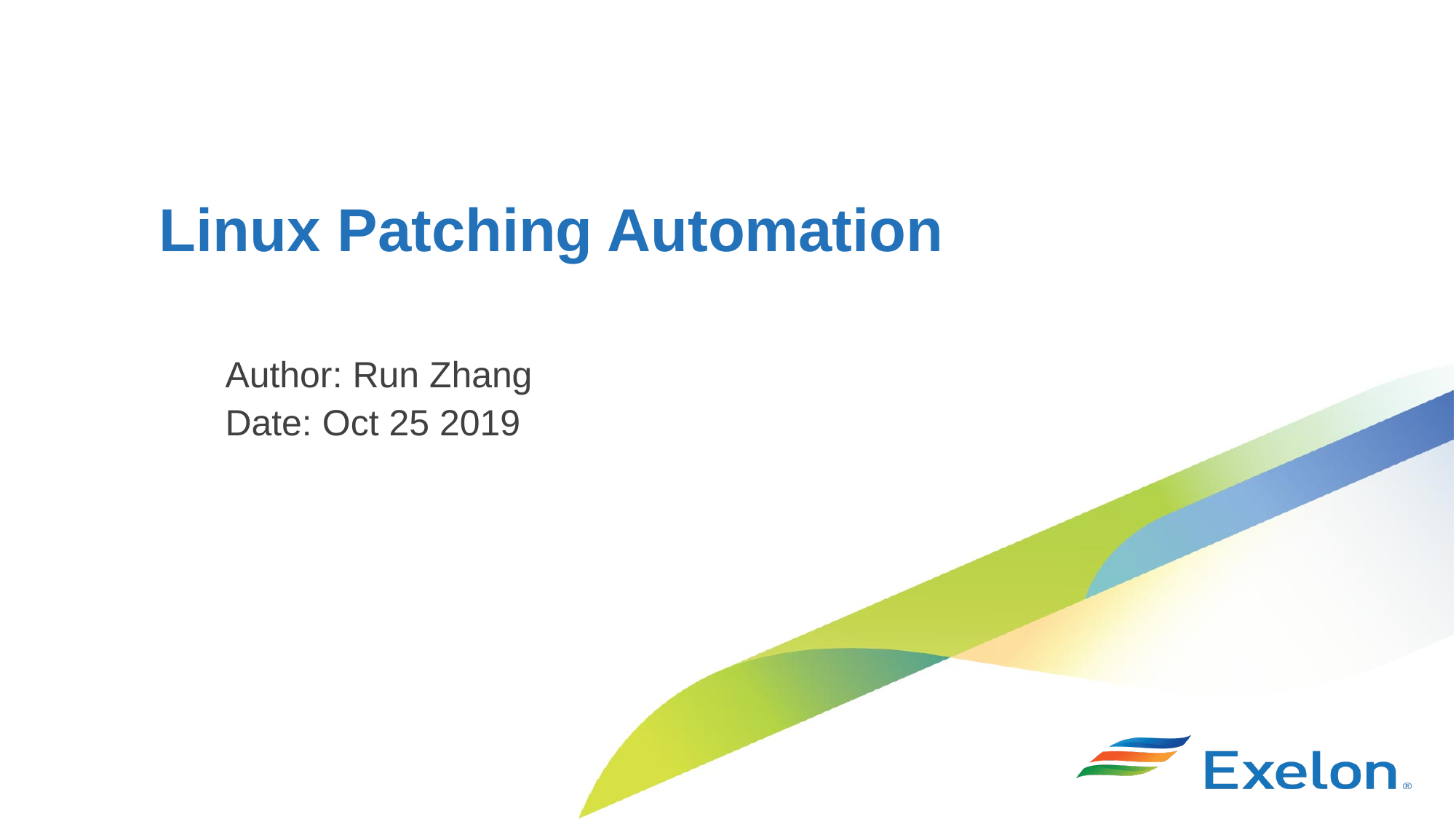

# Linux Patching Automation
Author: Run Zhang
Date: Oct 25 2019